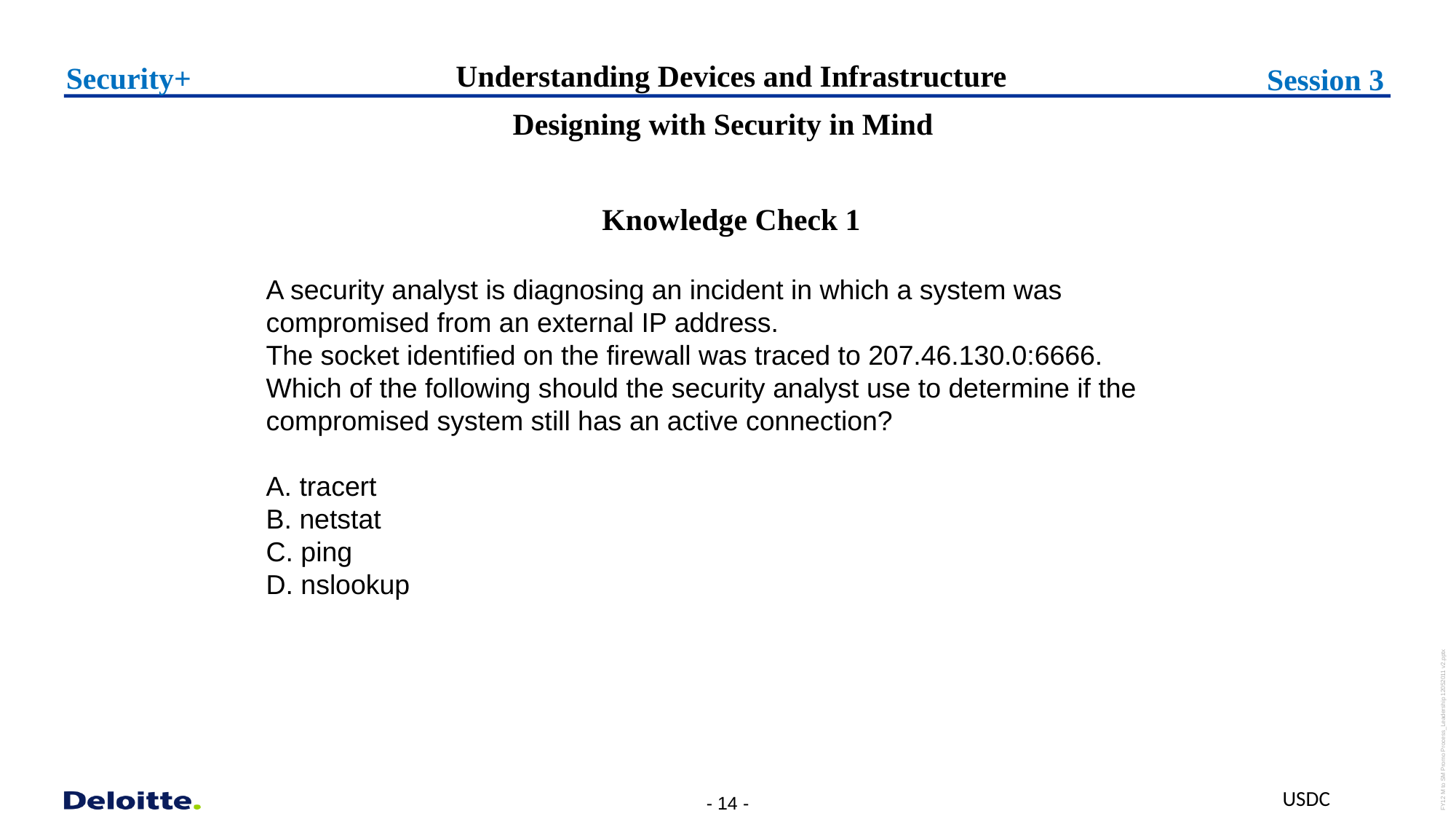

# Understanding Devices and Infrastructure
Security+
Session 3
Designing with Security in Mind
Knowledge Check 1

A security analyst is diagnosing an incident in which a system was compromised from an external IP address.
The socket identified on the firewall was traced to 207.46.130.0:6666.
Which of the following should the security analyst use to determine if the compromised system still has an active connection?

A. tracert
B. netstat
C. ping
D. nslookup